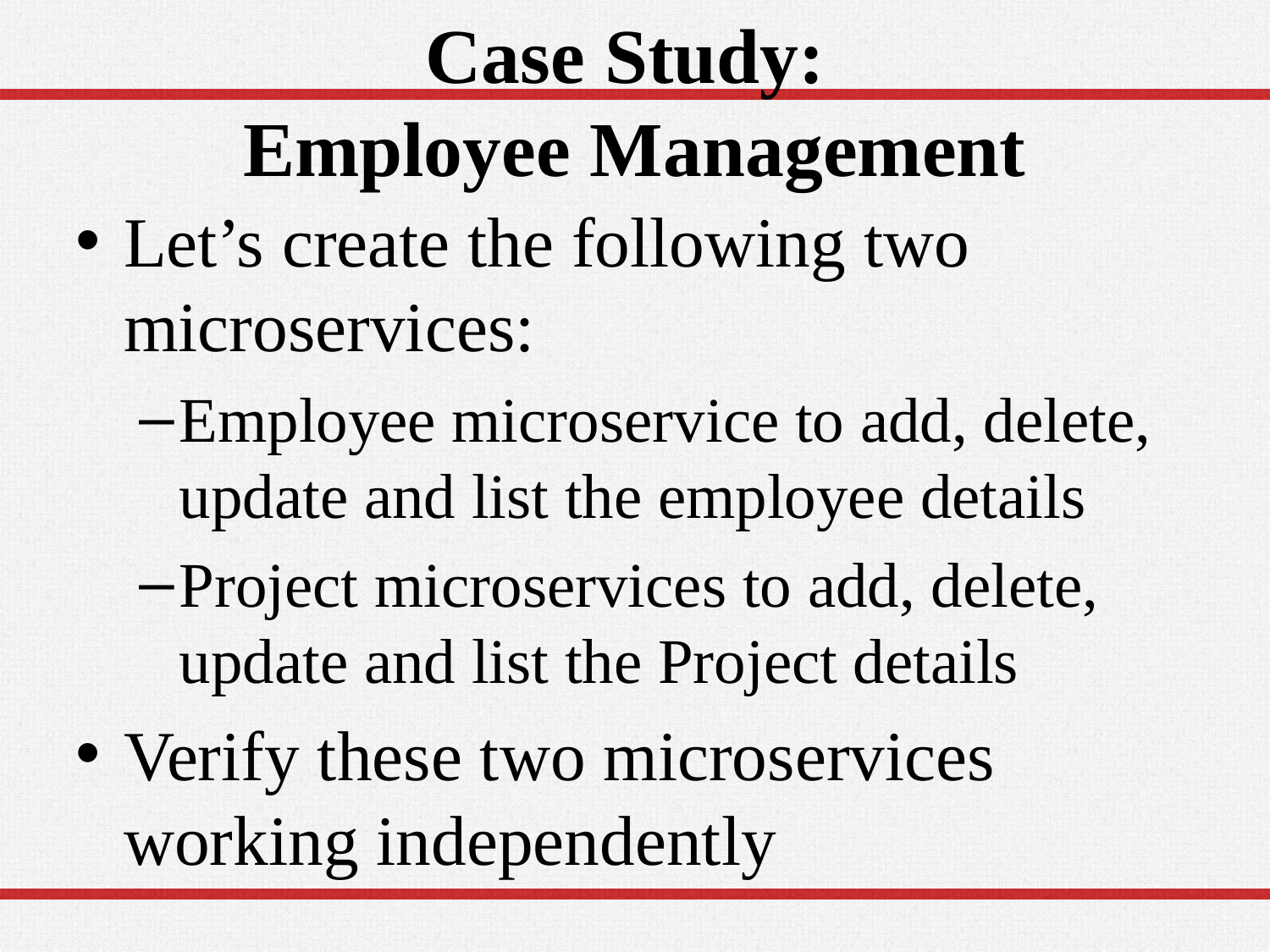

# Case Study: Employee Management
Let’s create the following two microservices:
Employee microservice to add, delete, update and list the employee details
Project microservices to add, delete, update and list the Project details
Verify these two microservices working independently

40